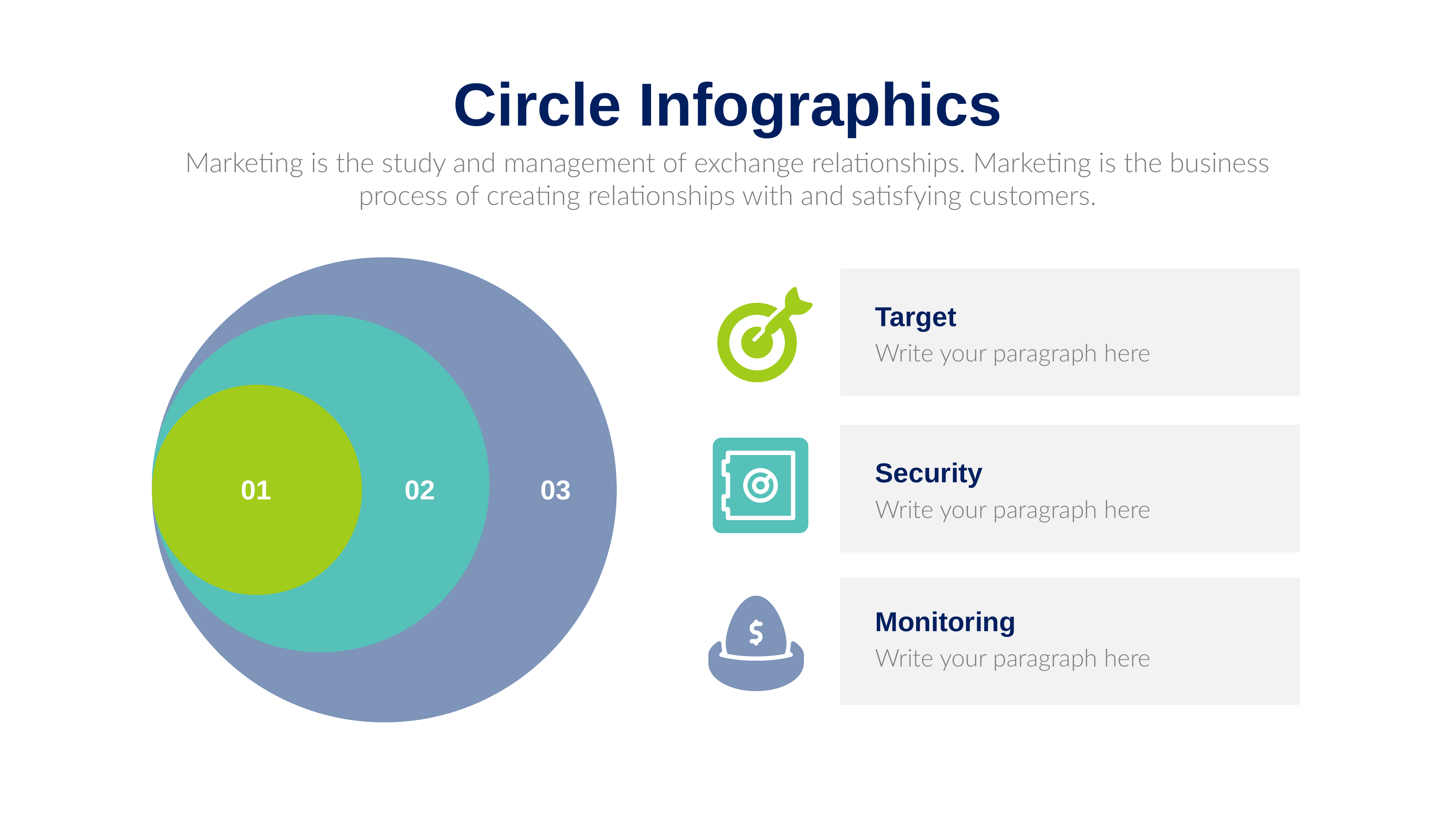

Circle Infographics
Marketing is the study and management of exchange relationships. Marketing is the business process of creating relationships with and satisfying customers.

Target

Write your paragraph here

Security

01
02
03

Write your paragraph here

Monitoring
Write your paragraph here